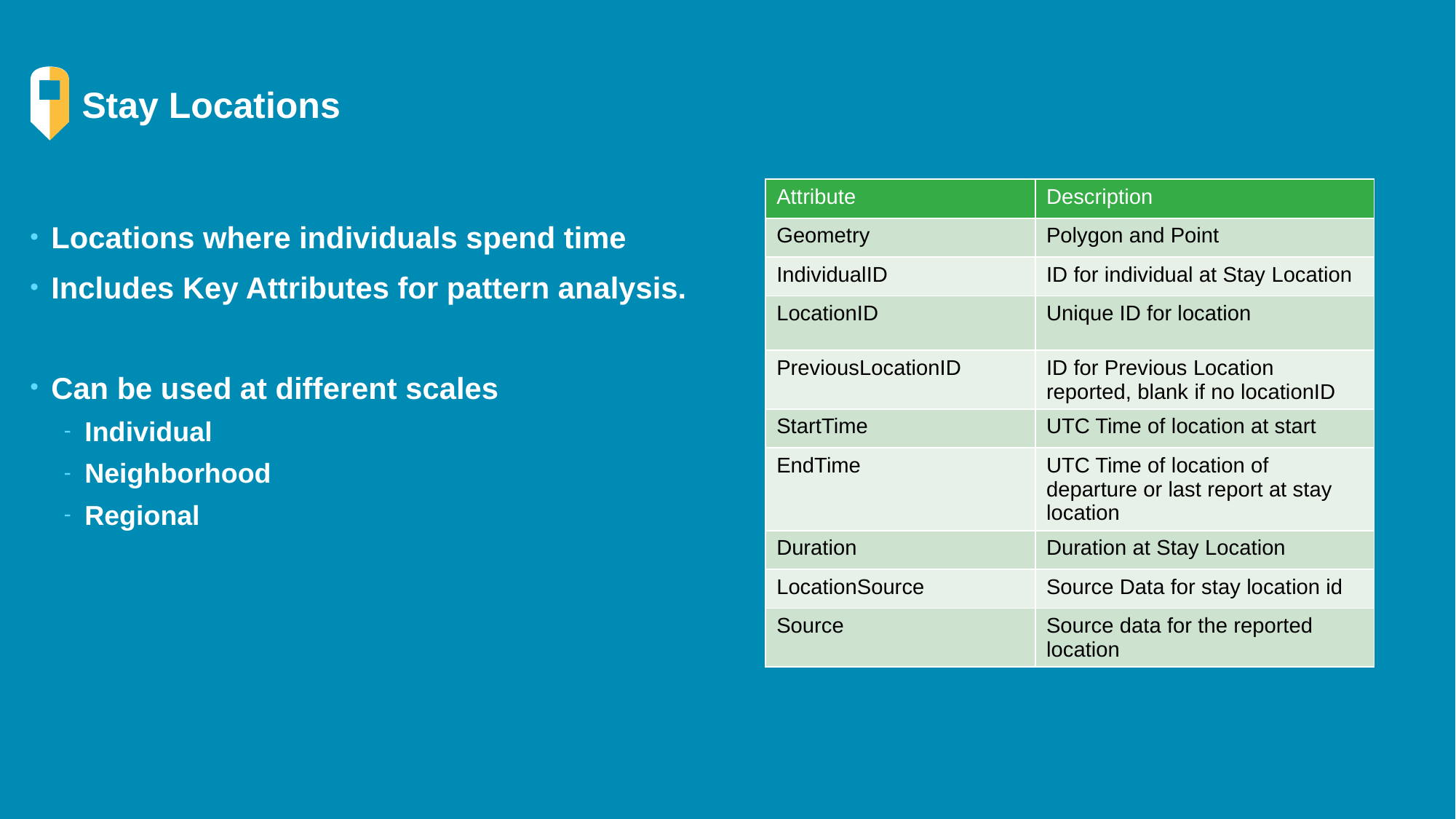

# Stay Locations
| Attribute | Description |
| --- | --- |
| Geometry | Polygon and Point |
| IndividualID | ID for individual at Stay Location |
| LocationID | Unique ID for location |
| PreviousLocationID | ID for Previous Location reported, blank if no locationID |
| StartTime | UTC Time of location at start |
| EndTime | UTC Time of location of departure or last report at stay location |
| Duration | Duration at Stay Location |
| LocationSource | Source Data for stay location id |
| Source | Source data for the reported location |
Locations where individuals spend time
Includes Key Attributes for pattern analysis.

Can be used at different scales
Individual
Neighborhood
Regional